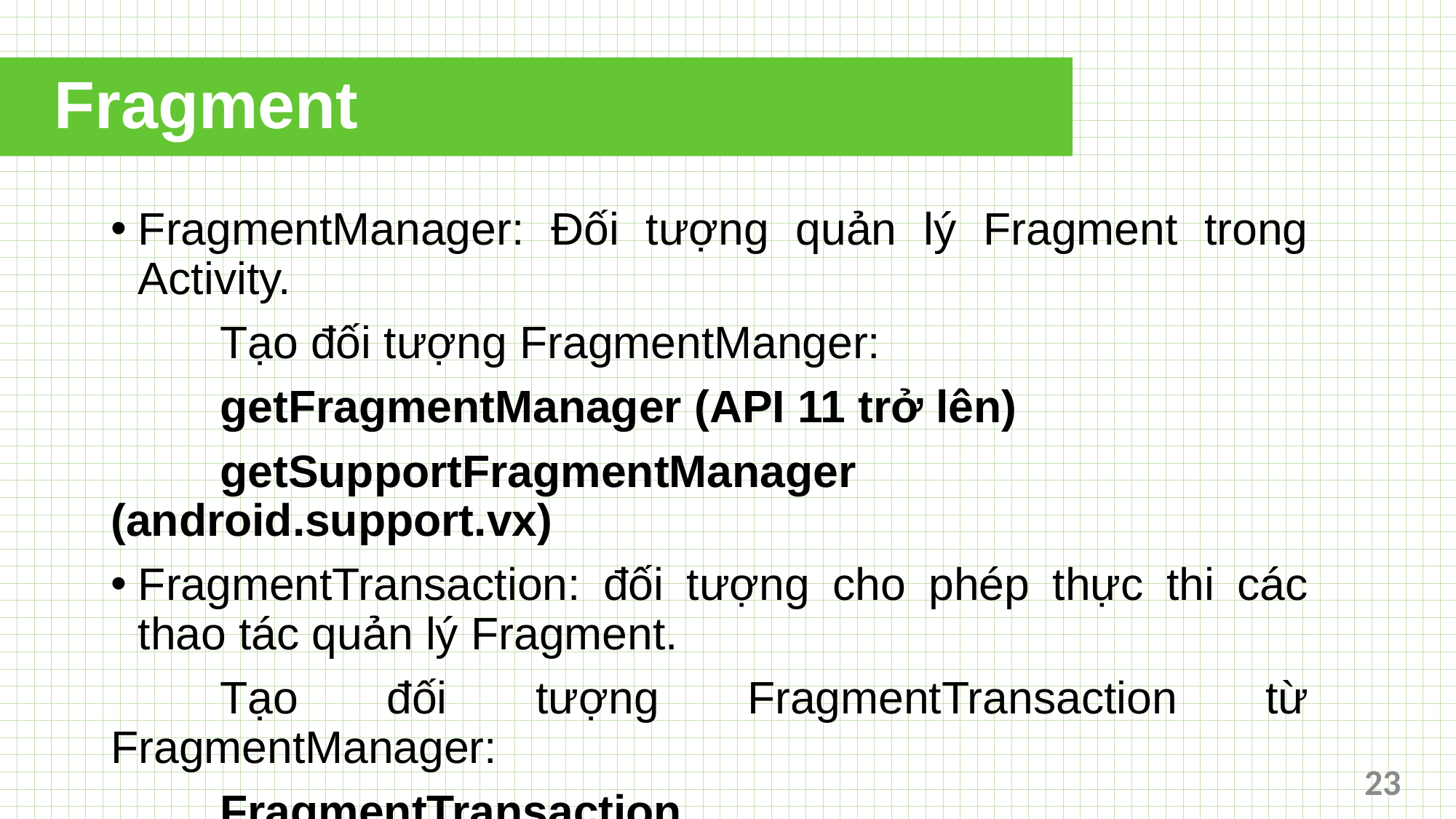

# Fragment
FragmentManager: Đối tượng quản lý Fragment trong Activity.
	Tạo đối tượng FragmentManger:
	getFragmentManager (API 11 trở lên)
	getSupportFragmentManager (android.support.vx)
FragmentTransaction: đối tượng cho phép thực thi các thao tác quản lý Fragment.
	Tạo đối tượng FragmentTransaction từ FragmentManager:
	FragmentTransaction
		ft = getFragmentManager.beginTransaction();

23